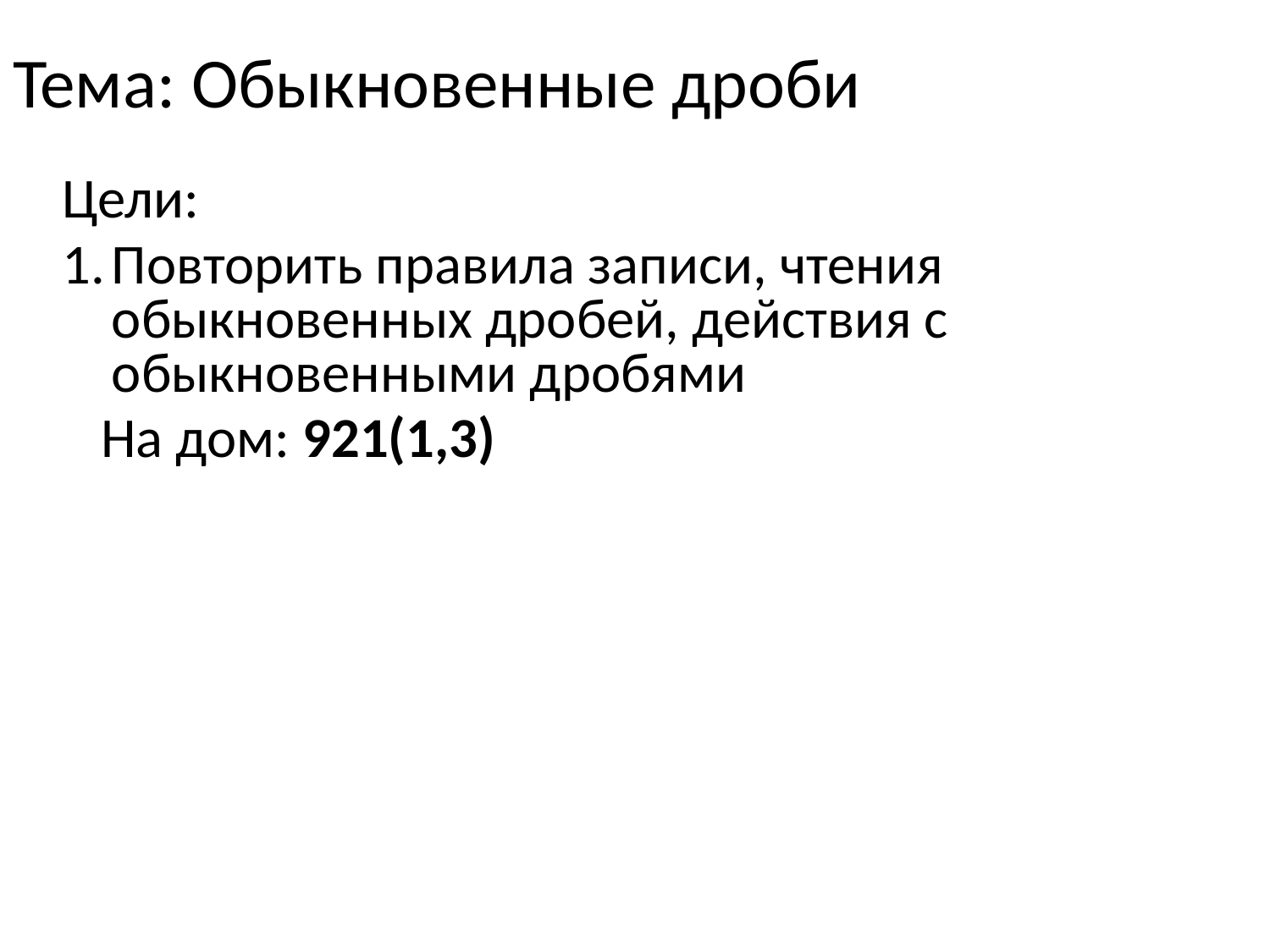

# Тема: Обыкновенные дроби
Цели:
Повторить правила записи, чтения обыкновенных дробей, действия с обыкновенными дробями
На дом: 921(1,3)